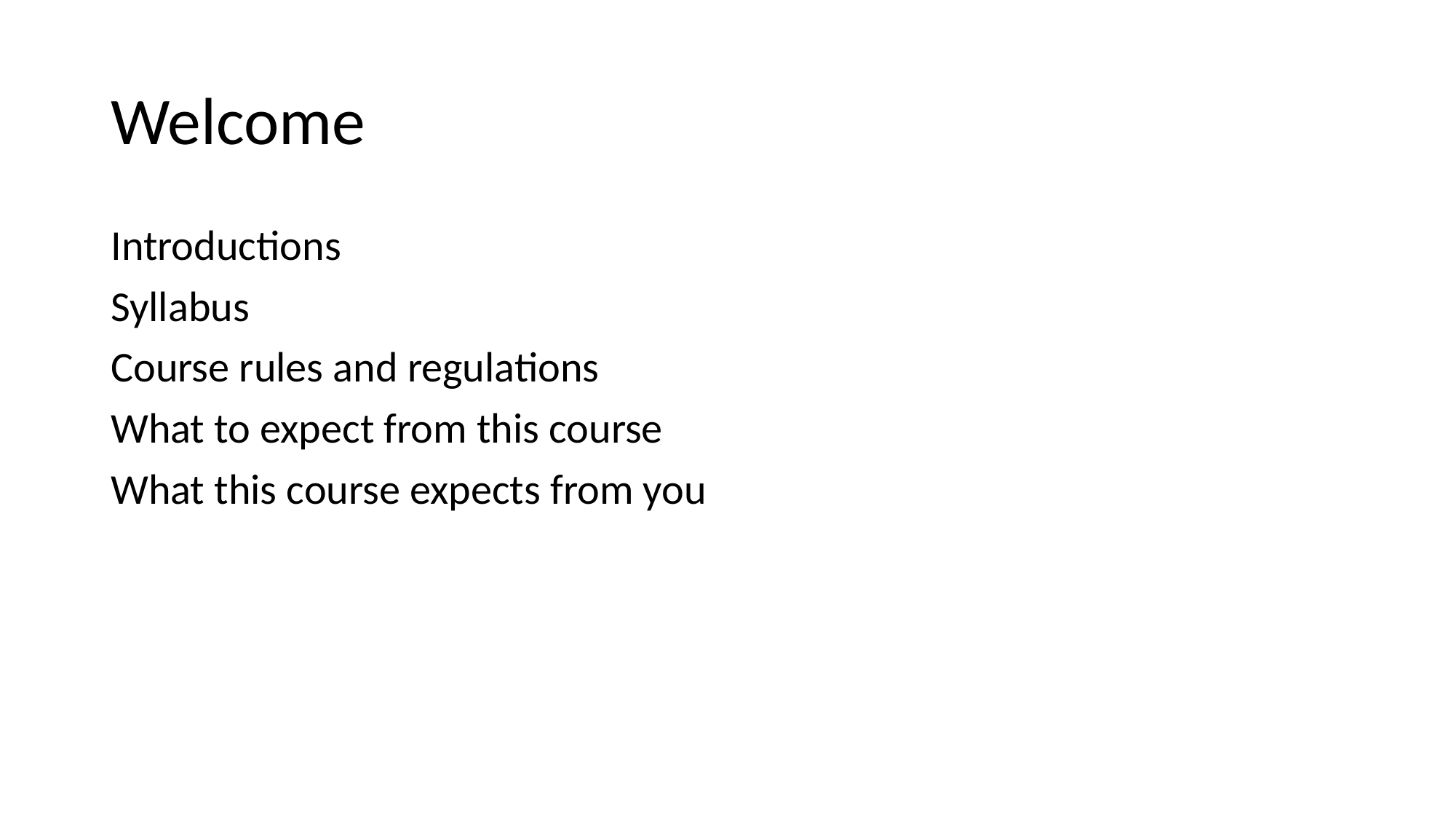

# Welcome
Introductions
Syllabus
Course rules and regulations
What to expect from this course
What this course expects from you